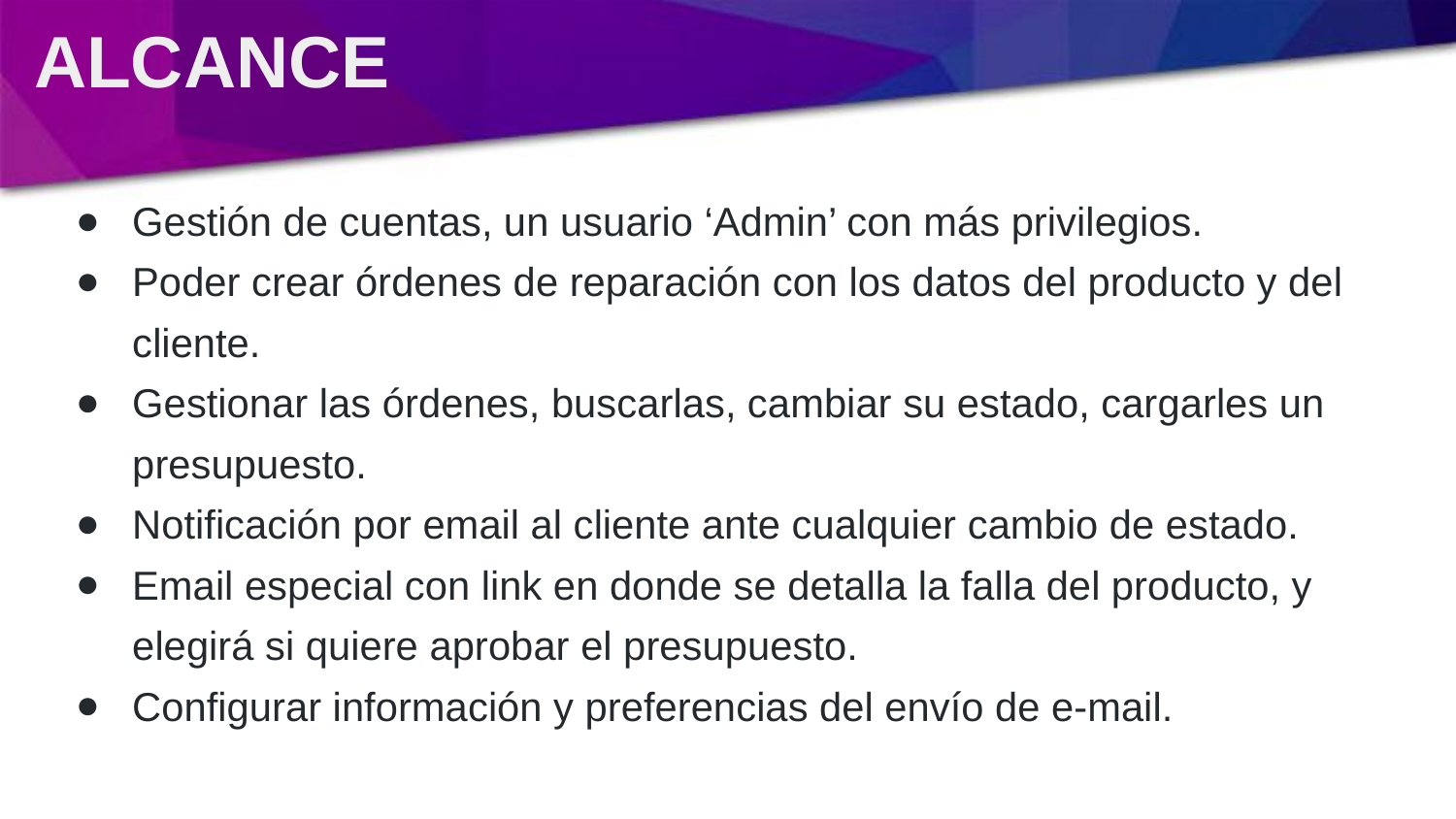

# ALCANCE
Gestión de cuentas, un usuario ‘Admin’ con más privilegios.
Poder crear órdenes de reparación con los datos del producto y del cliente.
Gestionar las órdenes, buscarlas, cambiar su estado, cargarles un presupuesto.
Notificación por email al cliente ante cualquier cambio de estado.
Email especial con link en donde se detalla la falla del producto, y elegirá si quiere aprobar el presupuesto.
Configurar información y preferencias del envío de e-mail.